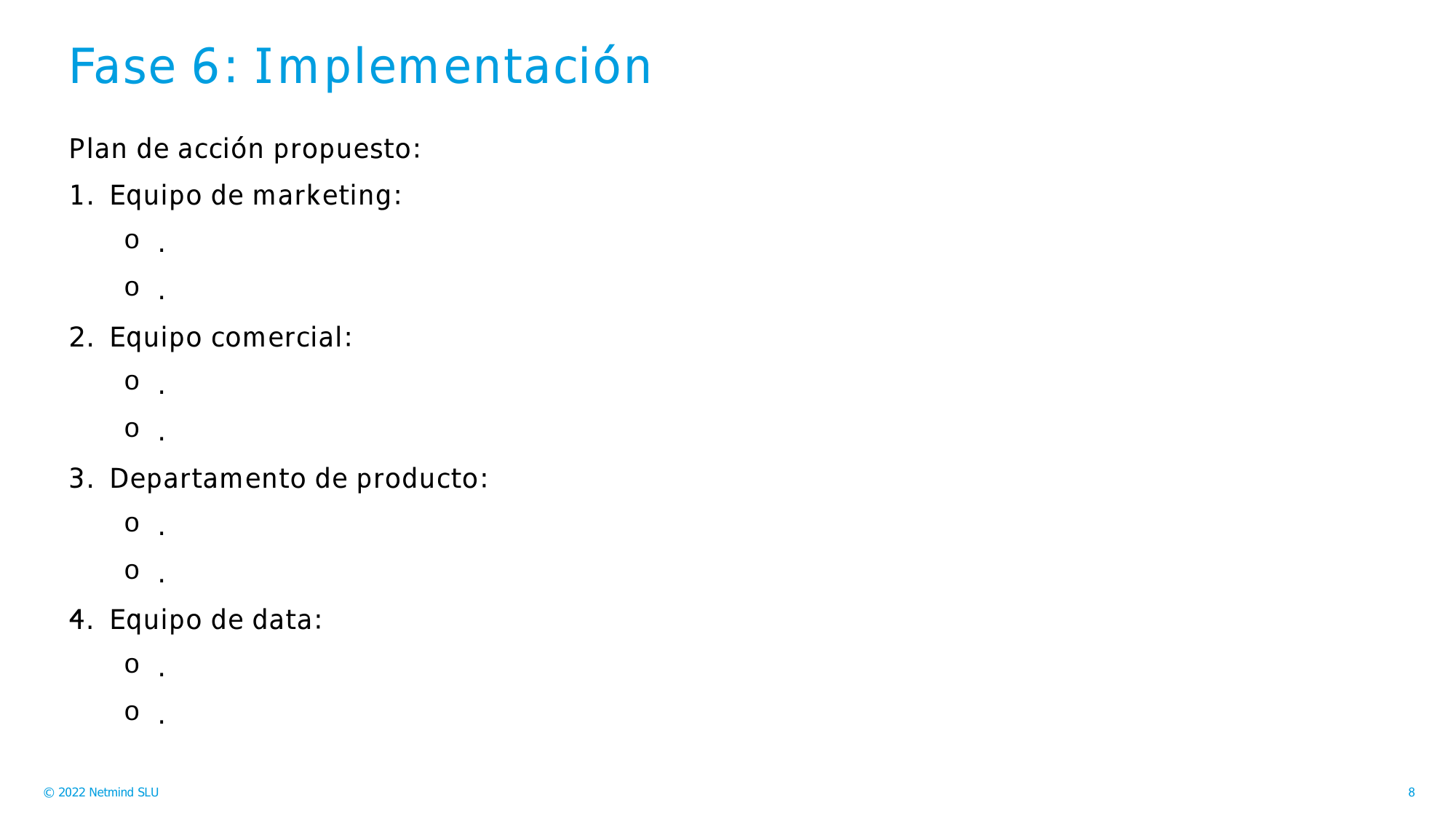

# Fase 6: Implementación
Plan de acción propuesto:
Equipo de marketing:
.
.
Equipo comercial:
.
.
Departamento de producto:
.
.
Equipo de data:
.
.
© 2022 Netmind SLU
8